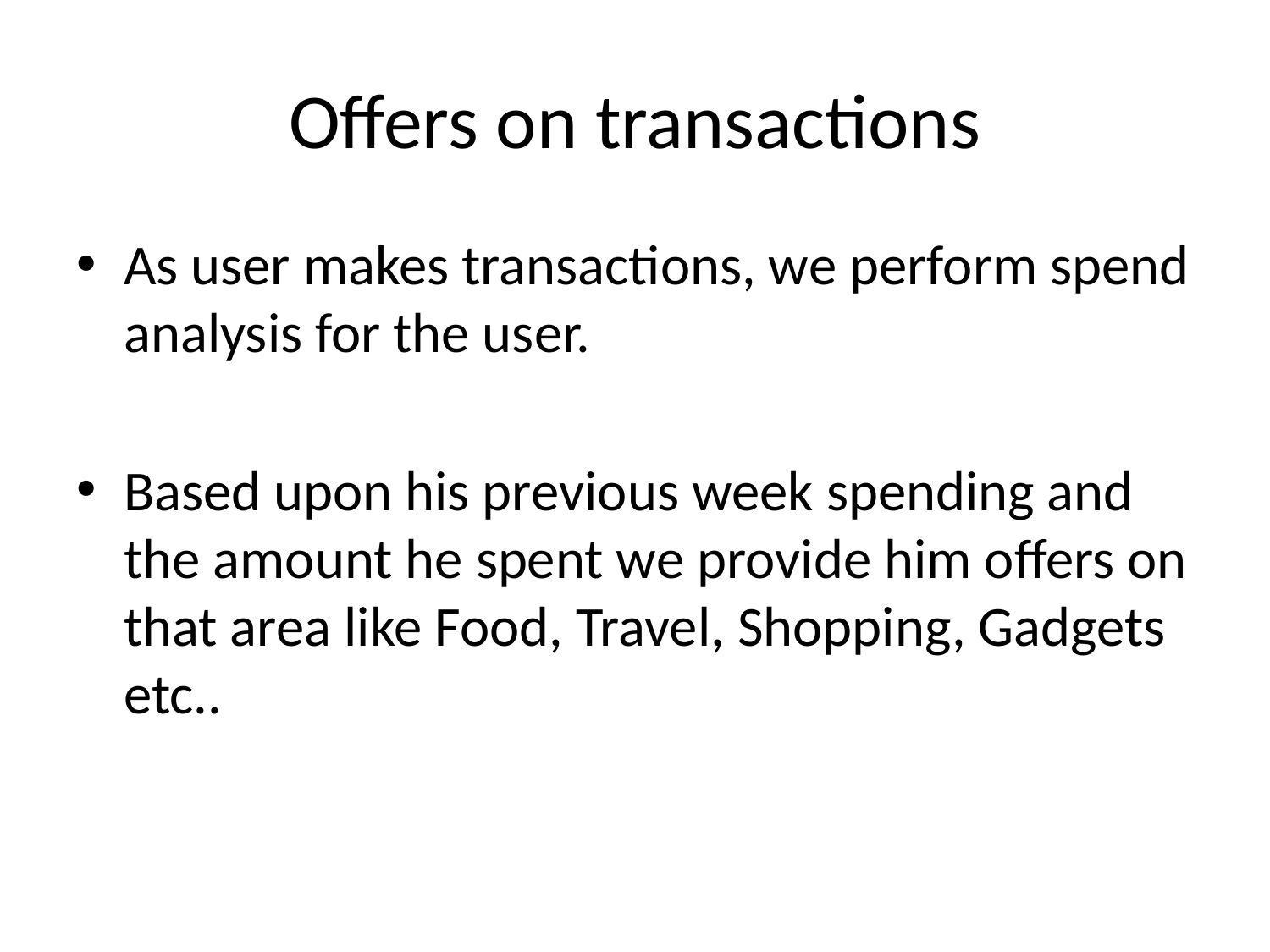

# Offers on transactions
As user makes transactions, we perform spend analysis for the user.

Based upon his previous week spending and the amount he spent we provide him offers on that area like Food, Travel, Shopping, Gadgets etc..